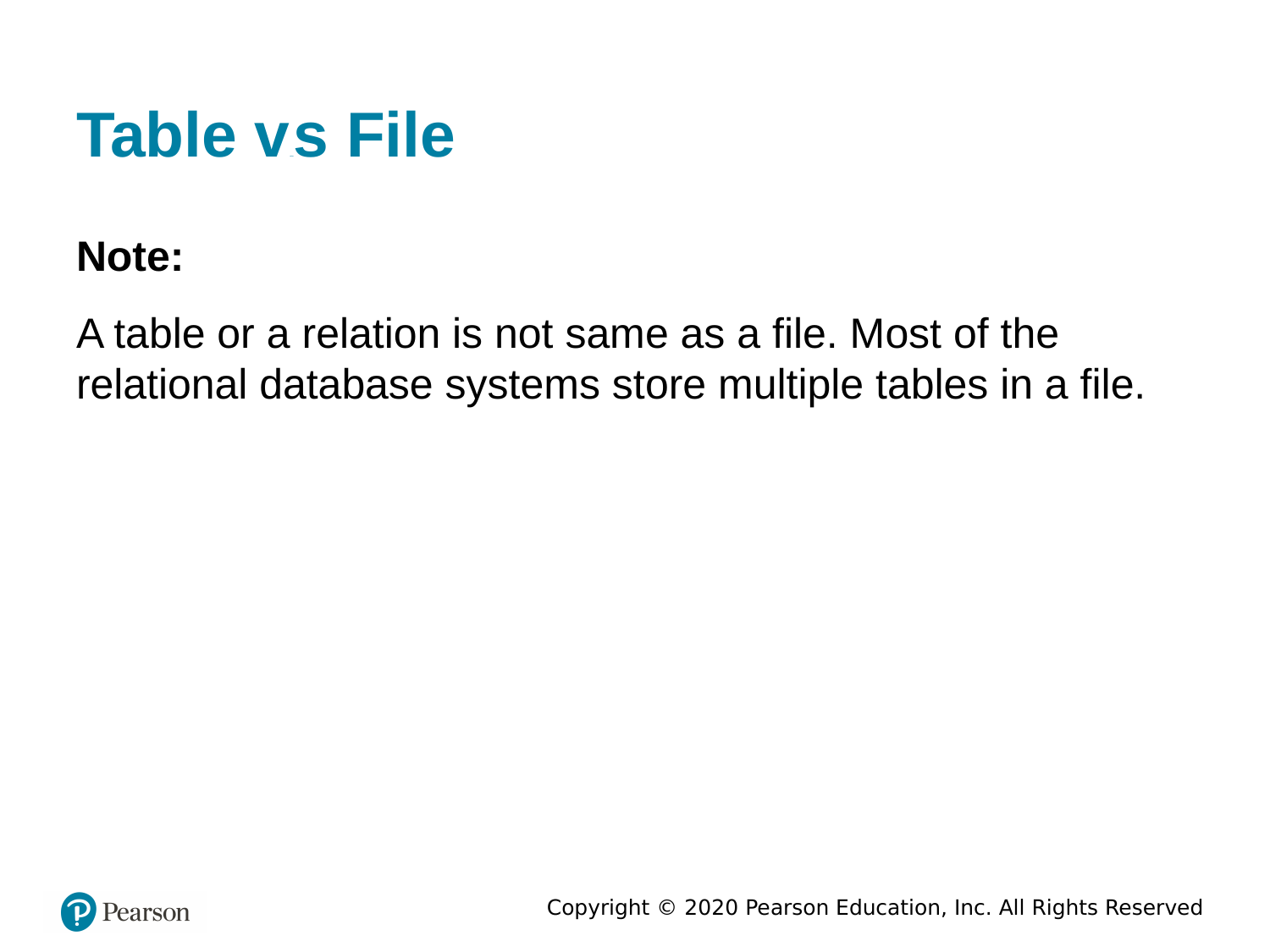

# Table versus File
Note:
A table or a relation is not same as a file. Most of the relational database systems store multiple tables in a file.